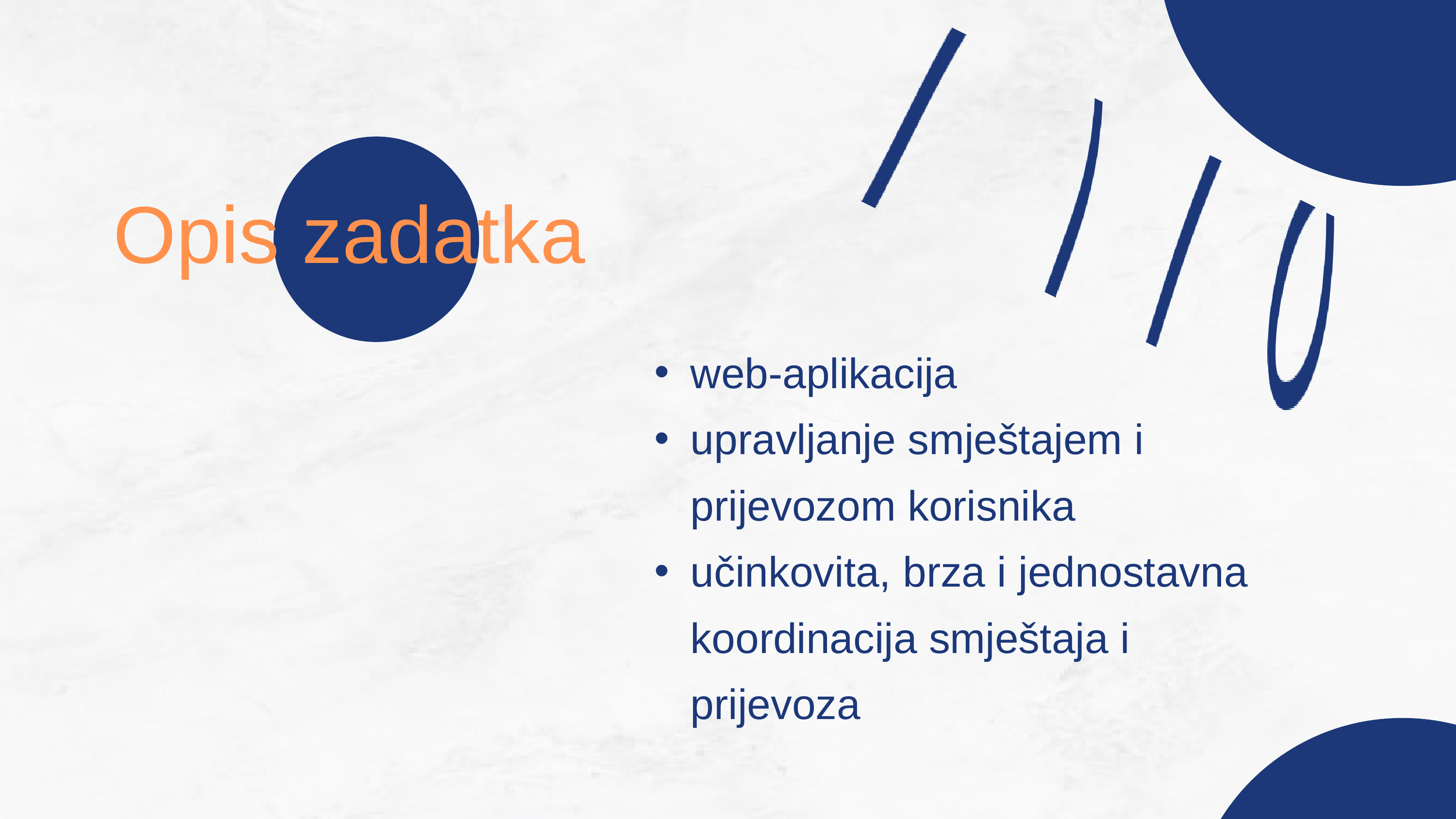

Opis zadatka
web-aplikacija
upravljanje smještajem i prijevozom korisnika
učinkovita, brza i jednostavna koordinacija smještaja i prijevoza